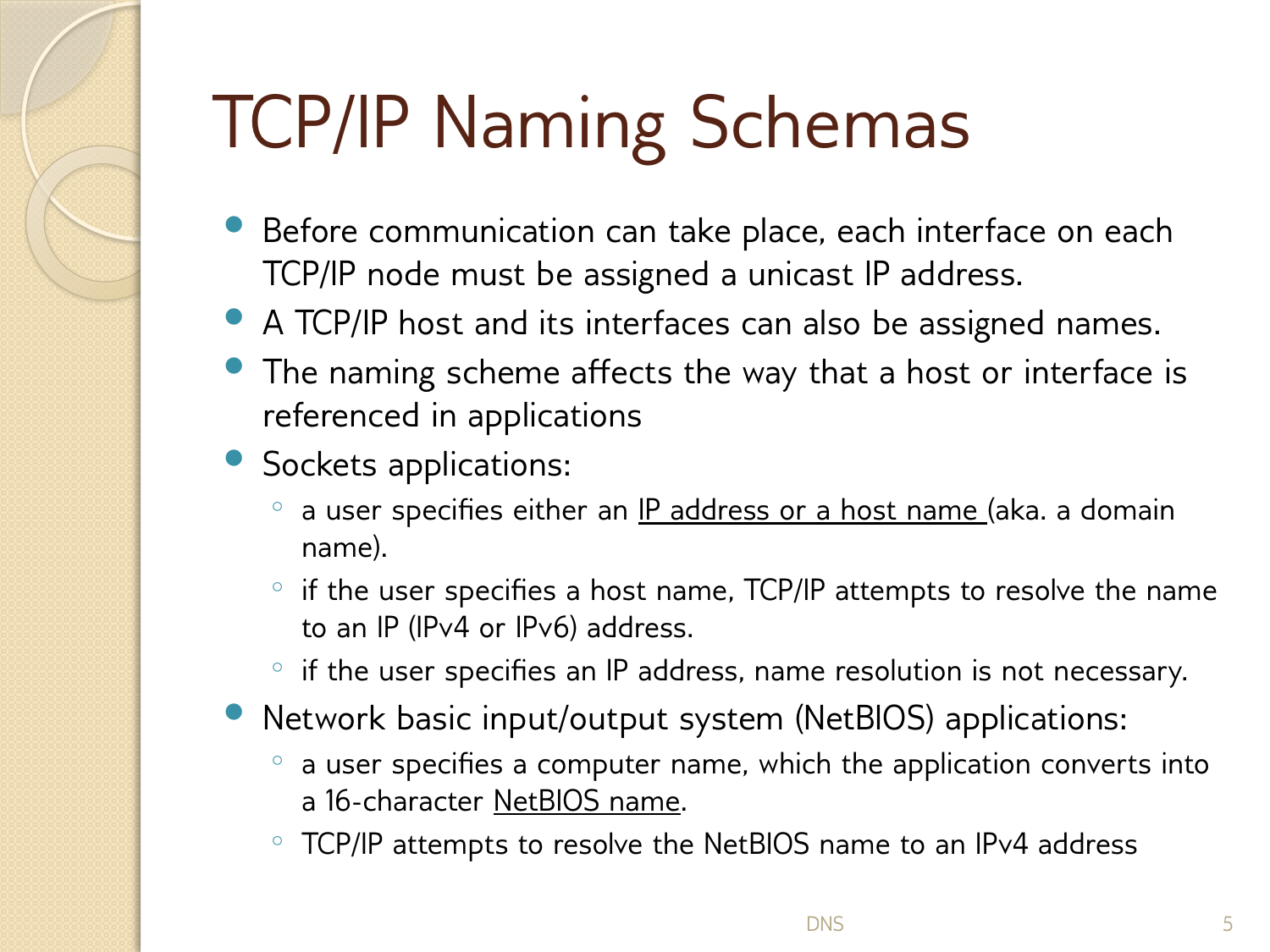

# TCP/IP Naming Schemas
Before communication can take place, each interface on each TCP/IP node must be assigned a unicast IP address.
A TCP/IP host and its interfaces can also be assigned names.
The naming scheme affects the way that a host or interface is referenced in applications
Sockets applications:
a user specifies either an IP address or a host name (aka. a domain name).
if the user specifies a host name, TCP/IP attempts to resolve the name to an IP (IPv4 or IPv6) address.
if the user specifies an IP address, name resolution is not necessary.
Network basic input/output system (NetBIOS) applications:
a user specifies a computer name, which the application converts into a 16-character NetBIOS name.
TCP/IP attempts to resolve the NetBIOS name to an IPv4 address
DNS
5